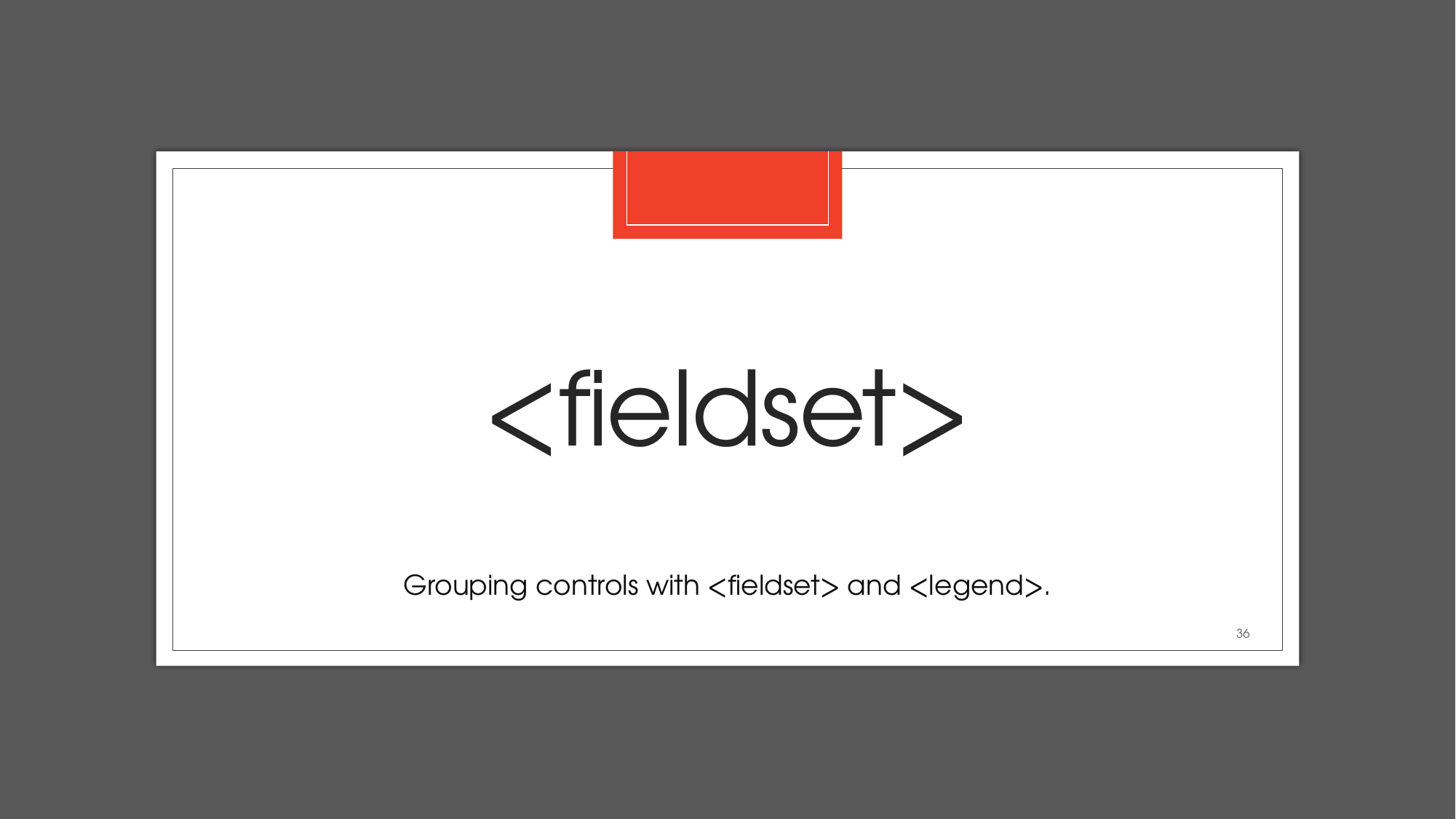

# <fieldset>
Grouping controls with <fieldset> and <legend>.
36